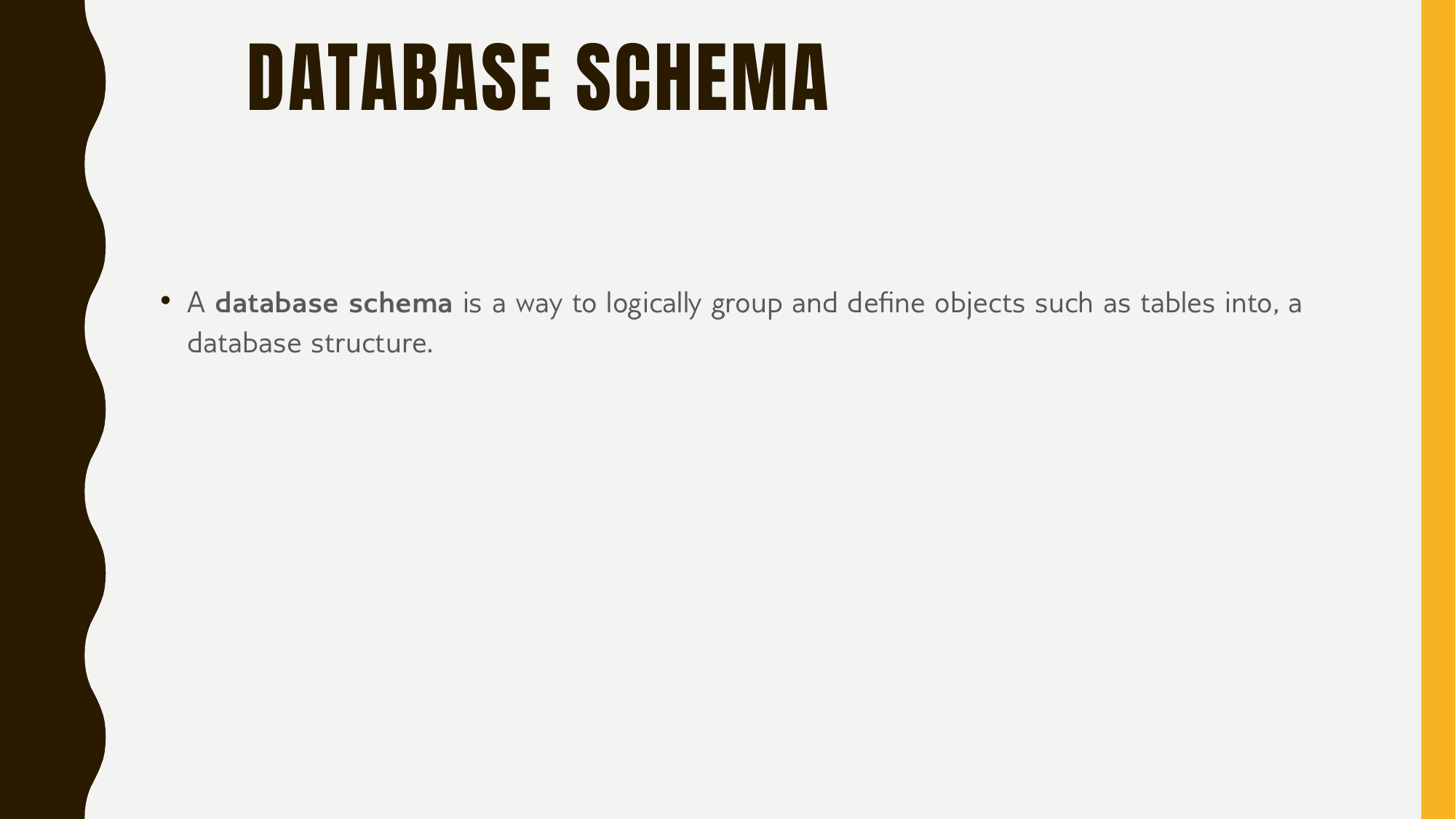

# Database Schema
A database schema is a way to logically group and define objects such as tables into, a database structure.